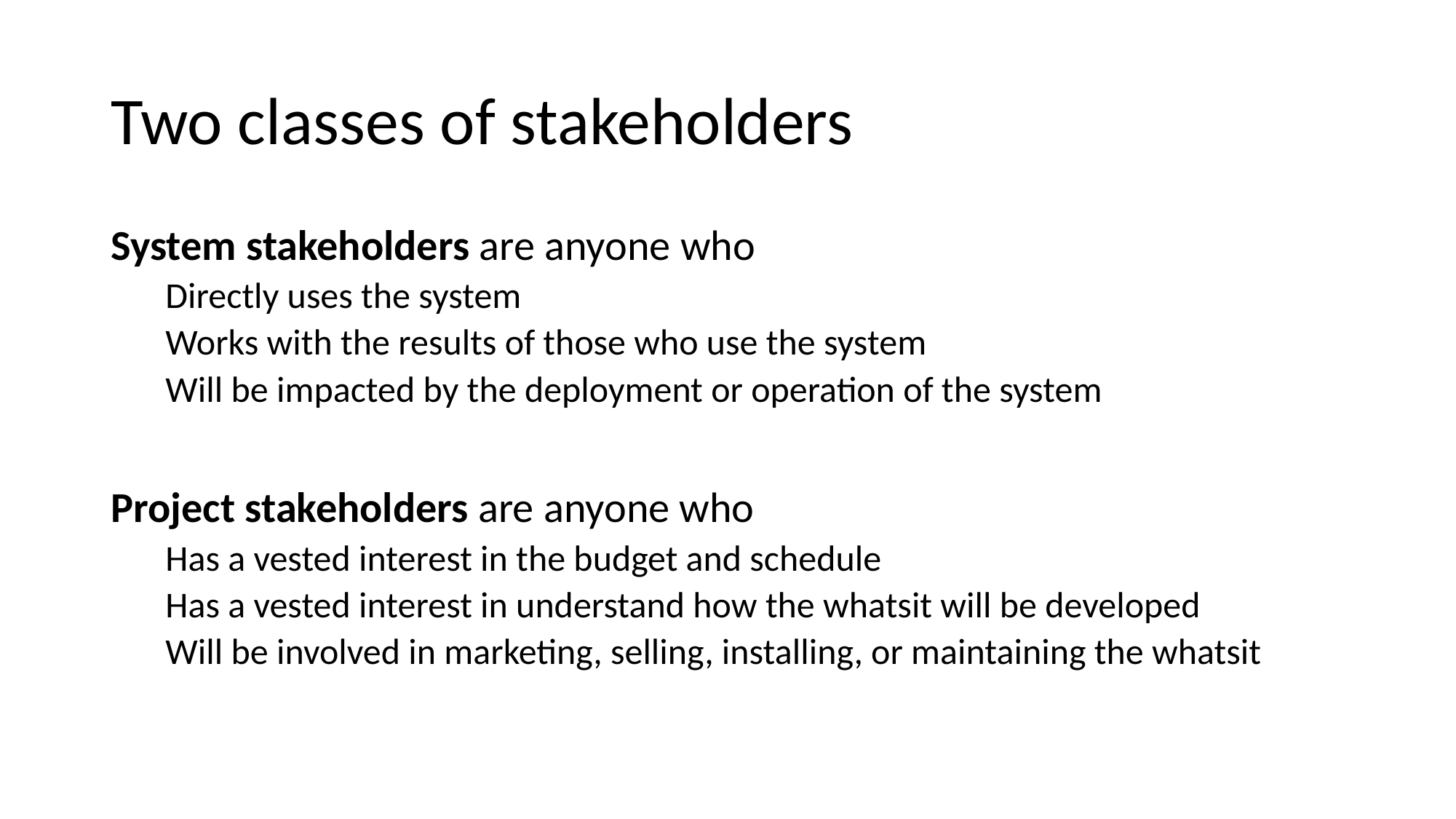

# Two classes of stakeholders
System stakeholders are anyone who
Directly uses the system
Works with the results of those who use the system
Will be impacted by the deployment or operation of the system

Project stakeholders are anyone who
Has a vested interest in the budget and schedule
Has a vested interest in understand how the whatsit will be developed
Will be involved in marketing, selling, installing, or maintaining the whatsit